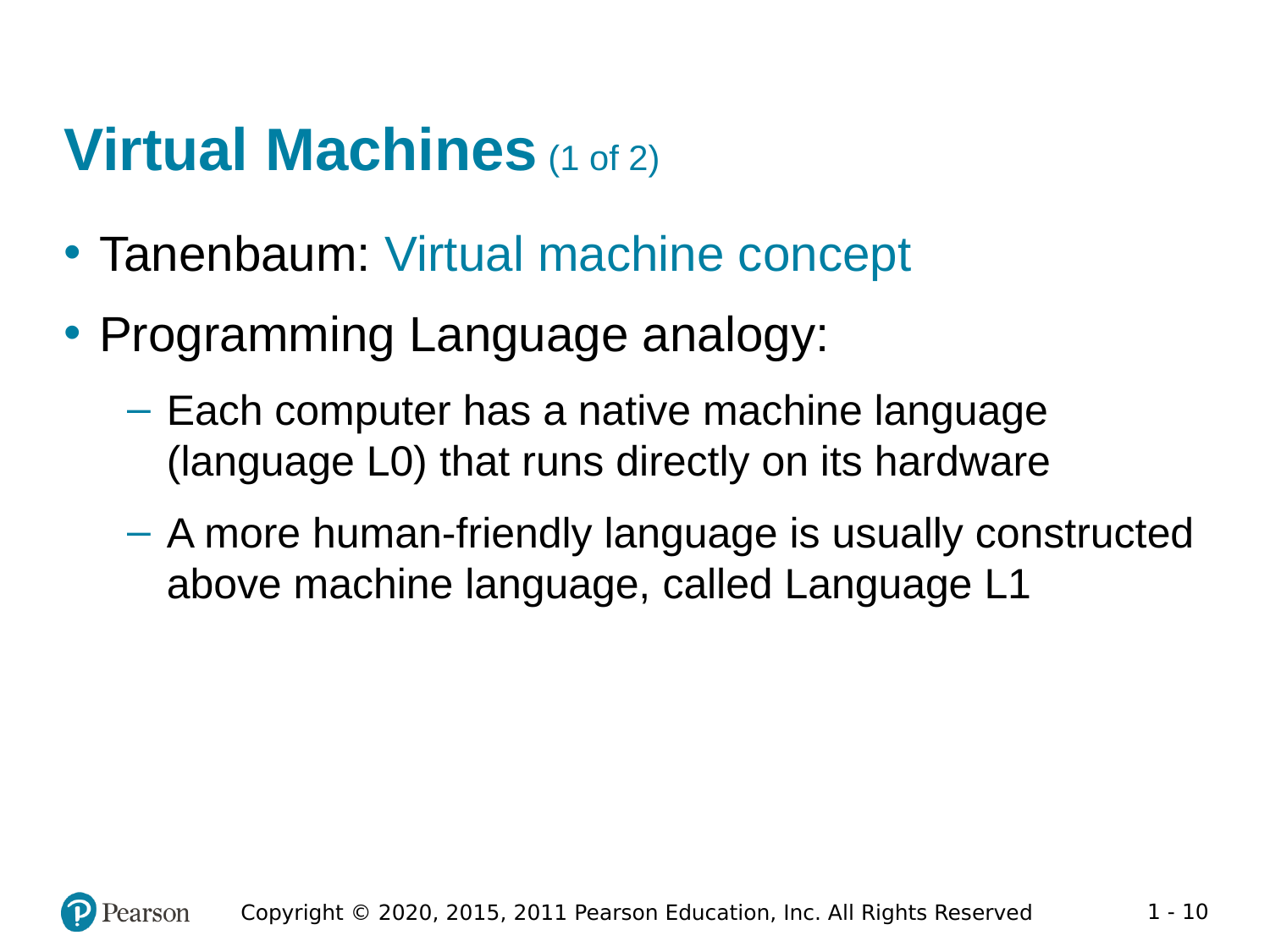

# Virtual Machines (1 of 2)
Tanenbaum: Virtual machine concept
Programming Language analogy:
Each computer has a native machine language (language L0) that runs directly on its hardware
A more human-friendly language is usually constructed above machine language, called Language L1